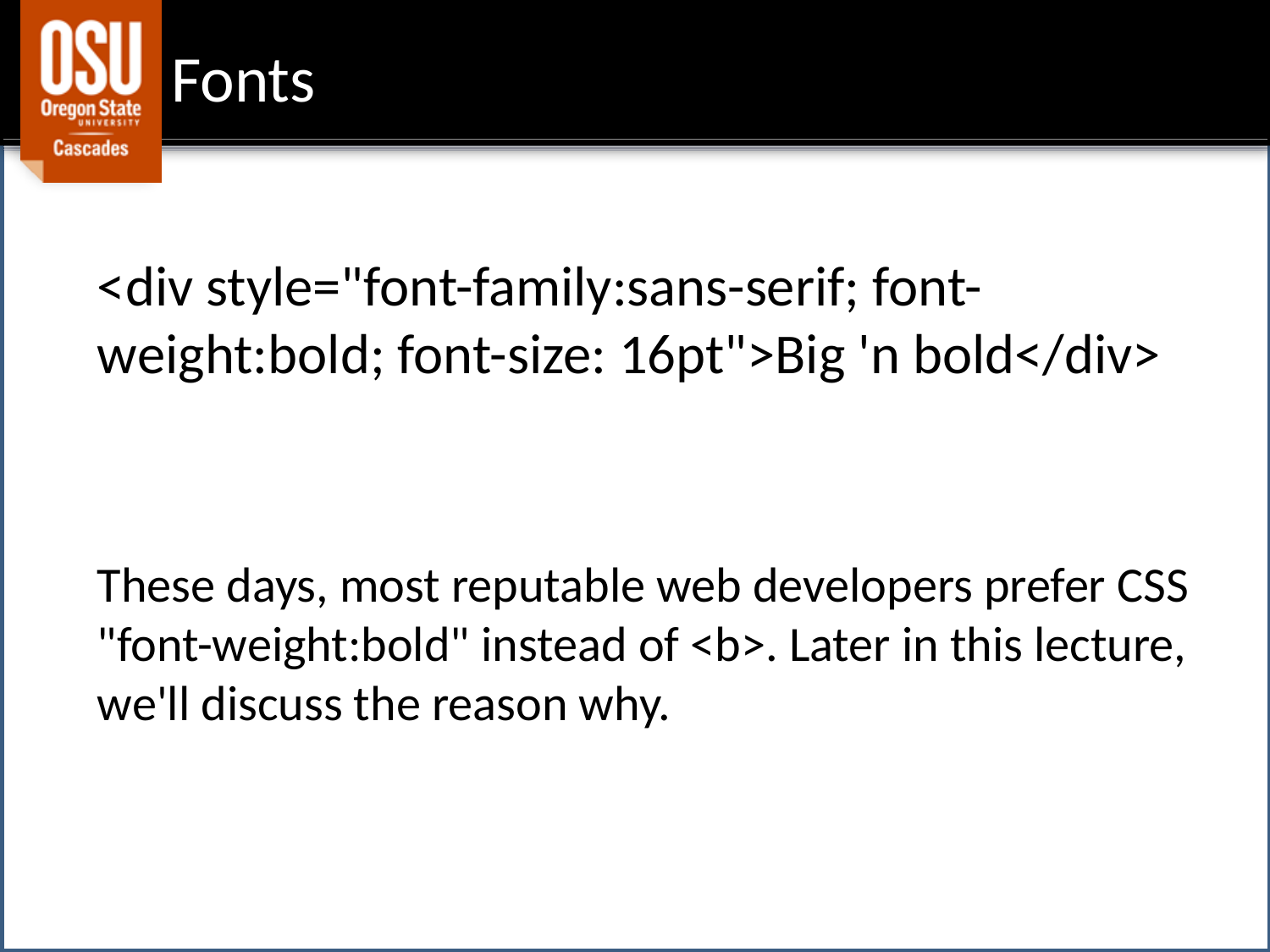

# Fonts
<div style="font-family:sans-serif; font-weight:bold; font-size: 16pt">Big 'n bold</div>

These days, most reputable web developers prefer CSS "font-weight:bold" instead of <b>. Later in this lecture, we'll discuss the reason why.